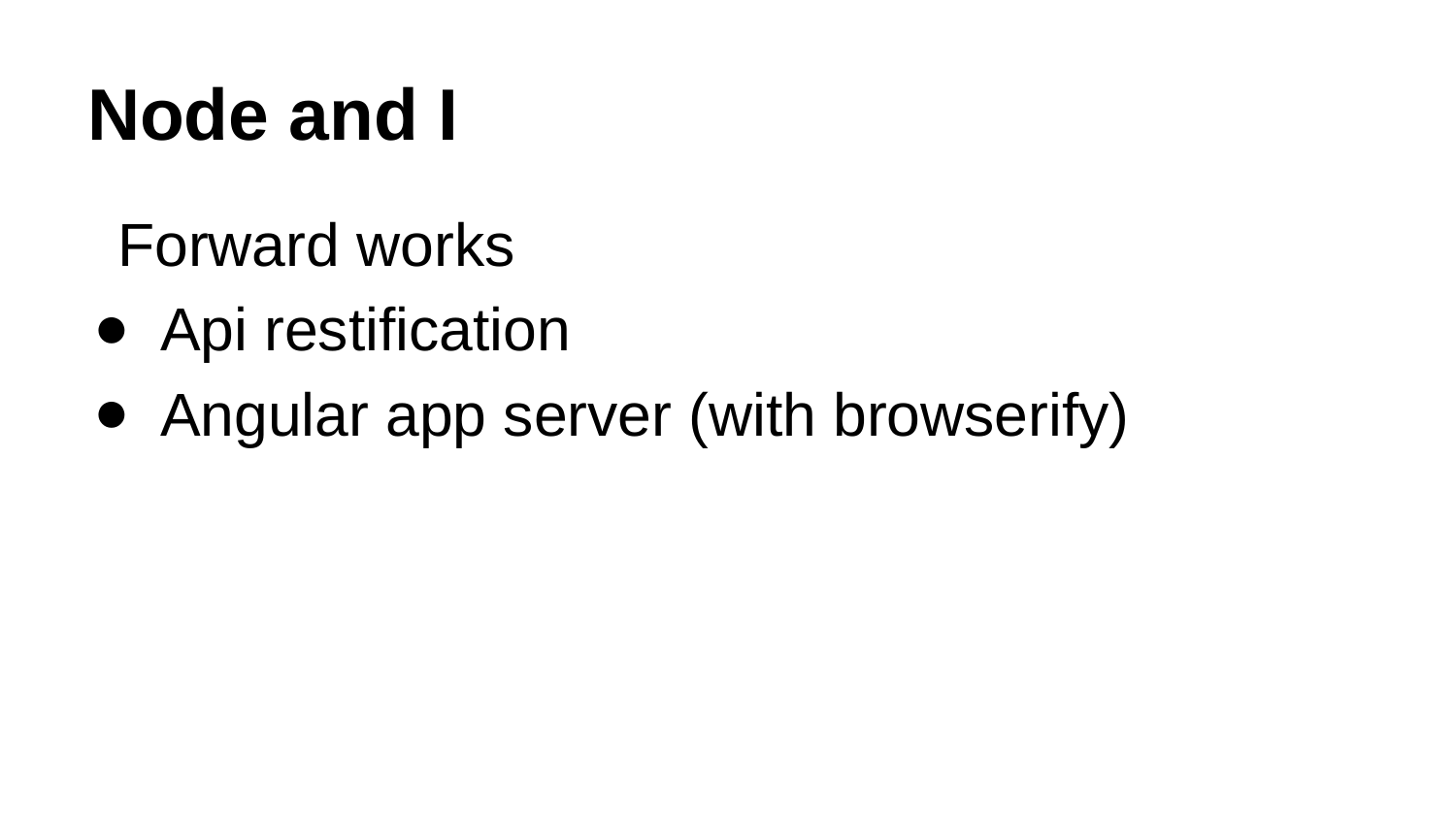

# Node and I
Forward works
Api restification
Angular app server (with browserify)